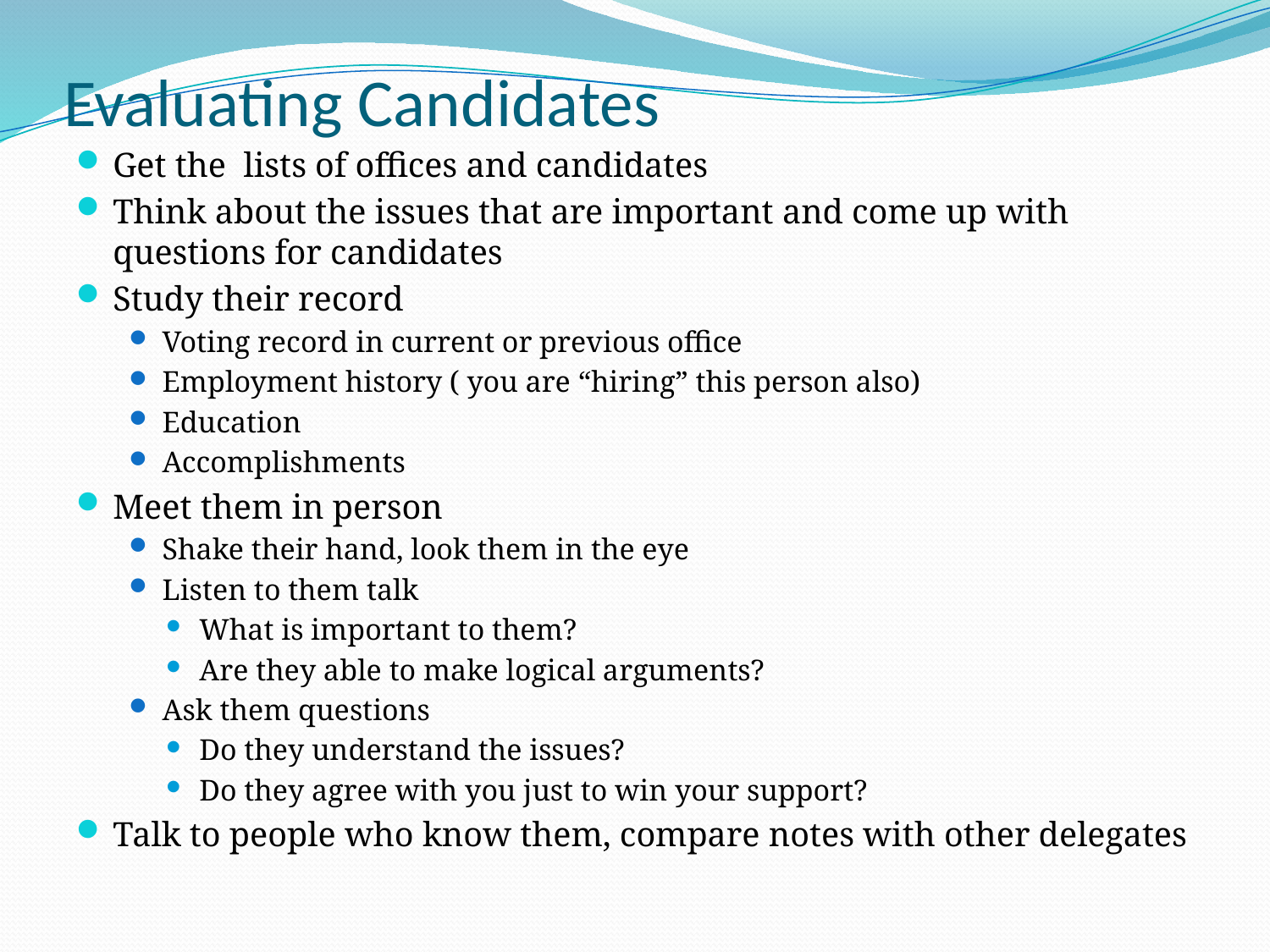

# Evaluating Candidates
Get the  lists of offices and candidates
Think about the issues that are important and come up with questions for candidates
Study their record
Voting record in current or previous office
Employment history ( you are “hiring” this person also)
Education
Accomplishments
Meet them in person
Shake their hand, look them in the eye
Listen to them talk
What is important to them?
Are they able to make logical arguments?
Ask them questions
Do they understand the issues?
Do they agree with you just to win your support?
Talk to people who know them, compare notes with other delegates